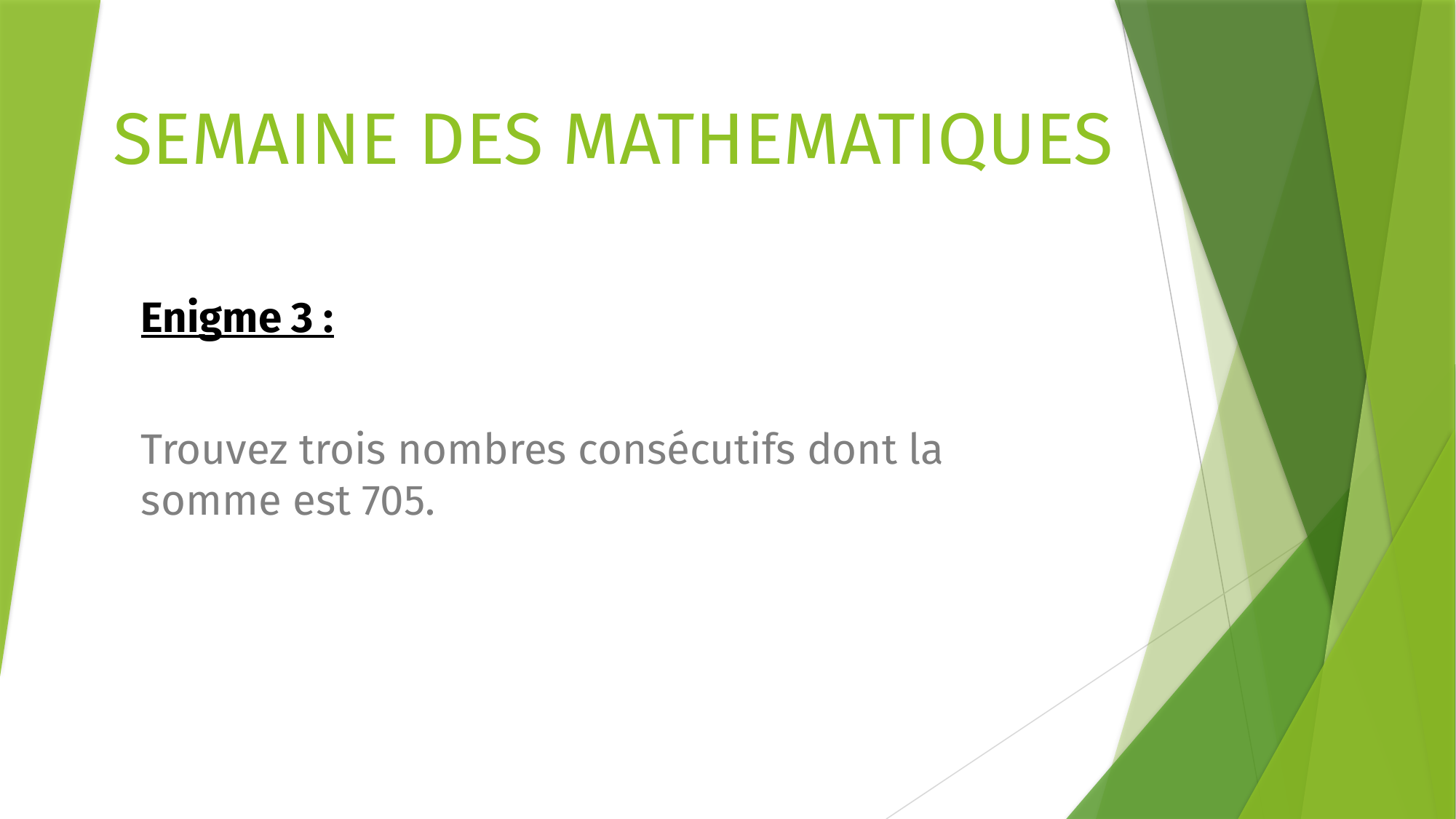

# SEMAINE DES MATHEMATIQUES
Enigme 3 :

Trouvez trois nombres consécutifs dont la somme est 705.